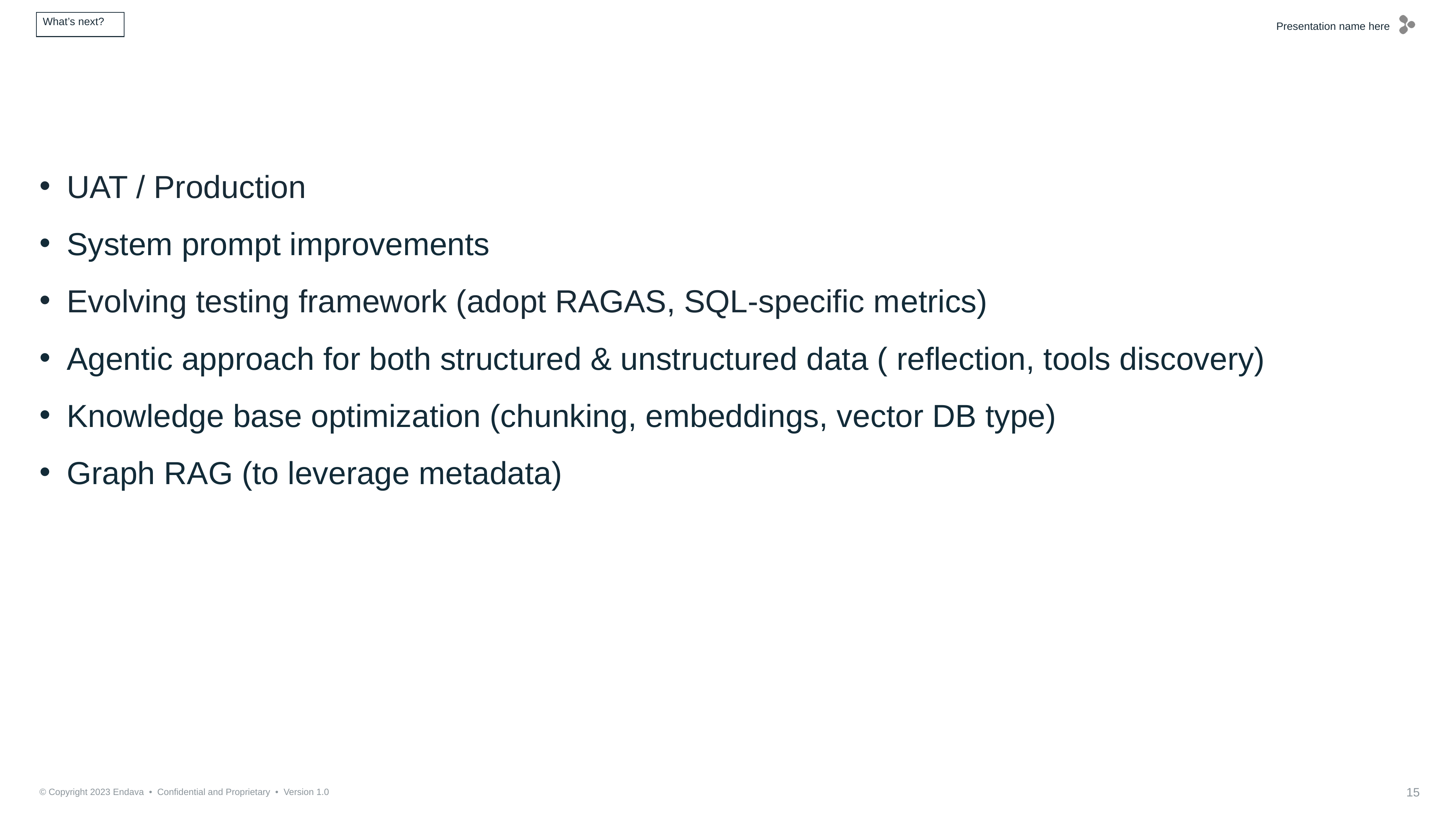

What’s next?
UAT / Production
System prompt improvements
Evolving testing framework (adopt RAGAS, SQL-specific metrics)
Agentic approach for both structured & unstructured data ( reflection, tools discovery)
Knowledge base optimization (chunking, embeddings, vector DB type)
Graph RAG (to leverage metadata)

15